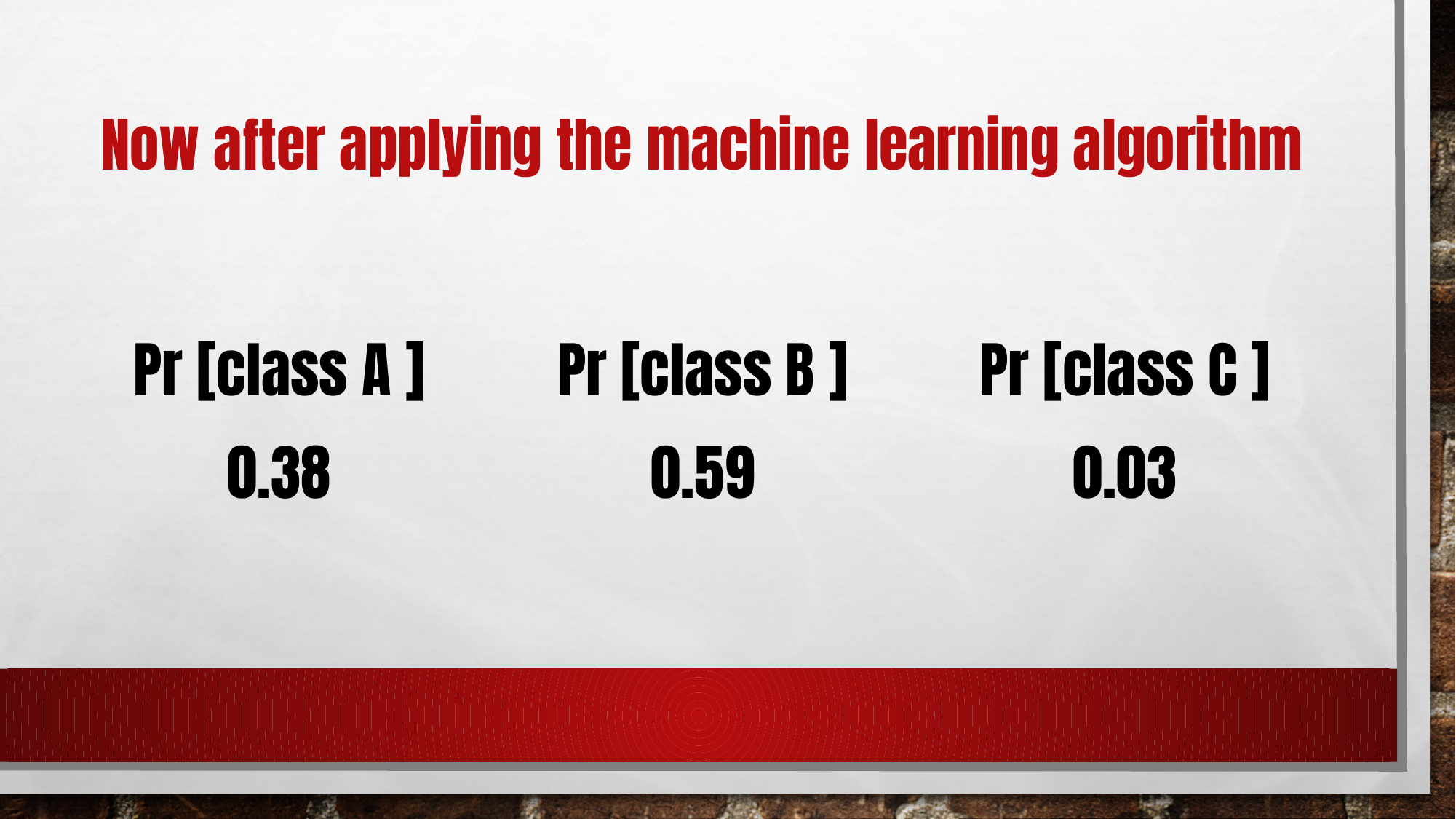

# Now after applying the machine learning algorithm
Pr [class A ]
0.38

Pr [class B ]
0.59

Pr [class C ]
0.03